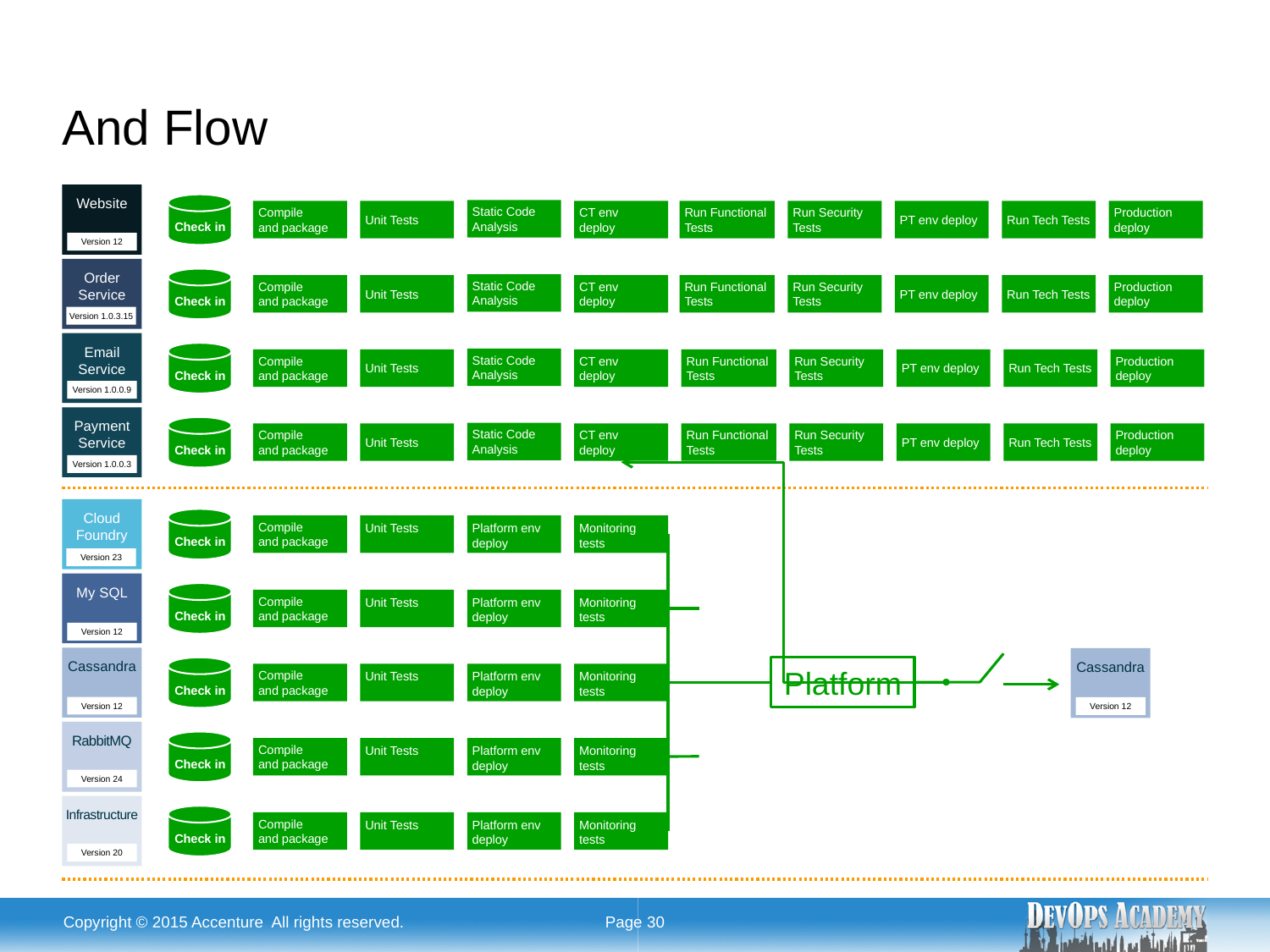

# And Flow
Website
Version 12

Check in
Static Code Analysis
Compile
and package
Unit Tests
CT env
deploy
Run Functional Tests
Run Security Tests
PT env deploy
Run Tech Tests
Production deploy
Order Service
Version 1.0.3.15

Check in
Static Code Analysis
Compile
and package
Unit Tests
CT env
deploy
Run Functional Tests
Run Security Tests
PT env deploy
Run Tech Tests
Production deploy
Email Service
Version 1.0.0.9

Check in
Static Code Analysis
Compile
and package
Unit Tests
CT env
deploy
Run Functional Tests
Run Security Tests
PT env deploy
Run Tech Tests
Production deploy
Payment Service
Version 1.0.0.3

Check in
Static Code Analysis
Compile
and package
Unit Tests
CT env
deploy
Run Functional Tests
Run Security Tests
PT env deploy
Run Tech Tests
Production deploy
Cloud Foundry
Version 23

Check in
Compile
and package
Unit Tests
Platform env deploy
Monitoring tests
My SQL
Version 12

Check in
Compile
and package
Unit Tests
Platform env deploy
Monitoring tests
Cassandra
Version 12

Check in
Compile
and package
Unit Tests
Platform env deploy
Monitoring tests
RabbitMQ
Version 24

Check in
Compile
and package
Unit Tests
Platform env deploy
Monitoring tests
Infrastructure
Version 20

Check in
Compile
and package
Unit Tests
Platform env deploy
Monitoring tests
Cassandra
Version 12

Platform
Copyright © 2015 Accenture  All rights reserved.
Page 30